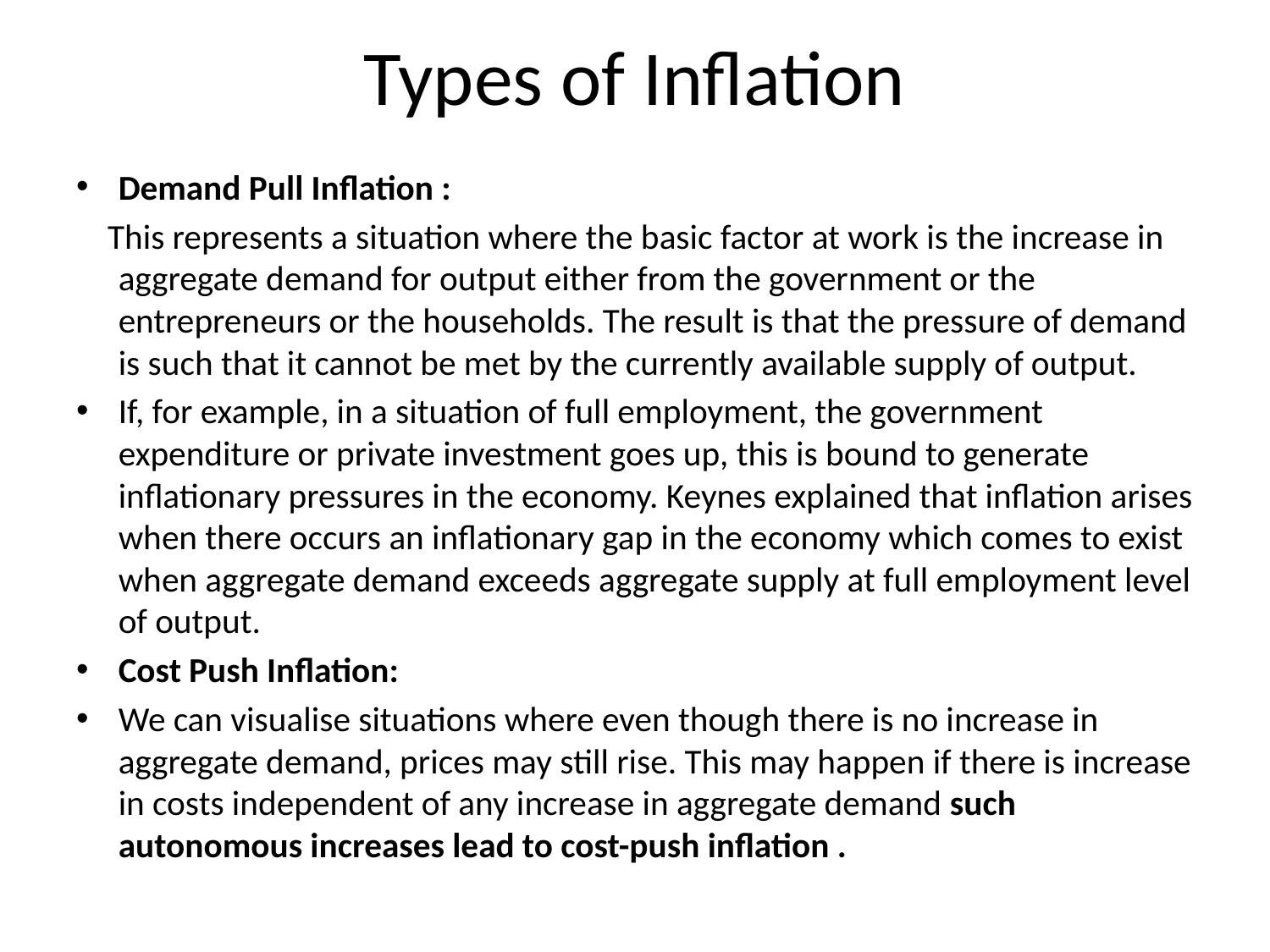

# Types of Inflation
Demand Pull Inflation :
    This represents a situation where the basic factor at work is the increase in aggregate demand for output either from the government or the entrepreneurs or the households. The result is that the pressure of demand is such that it cannot be met by the currently available supply of output.
If, for example, in a situation of full employment, the government expenditure or private investment goes up, this is bound to generate inflationary pressures in the economy. Keynes explained that inflation arises when there occurs an inflationary gap in the economy which comes to exist when aggregate demand exceeds aggregate supply at full employment level of output.
Cost Push Inflation:
We can visualise situations where even though there is no increase in aggregate demand, prices may still rise. This may happen if there is increase in costs independent of any increase in aggregate demand such autonomous increases lead to cost-push inflation .